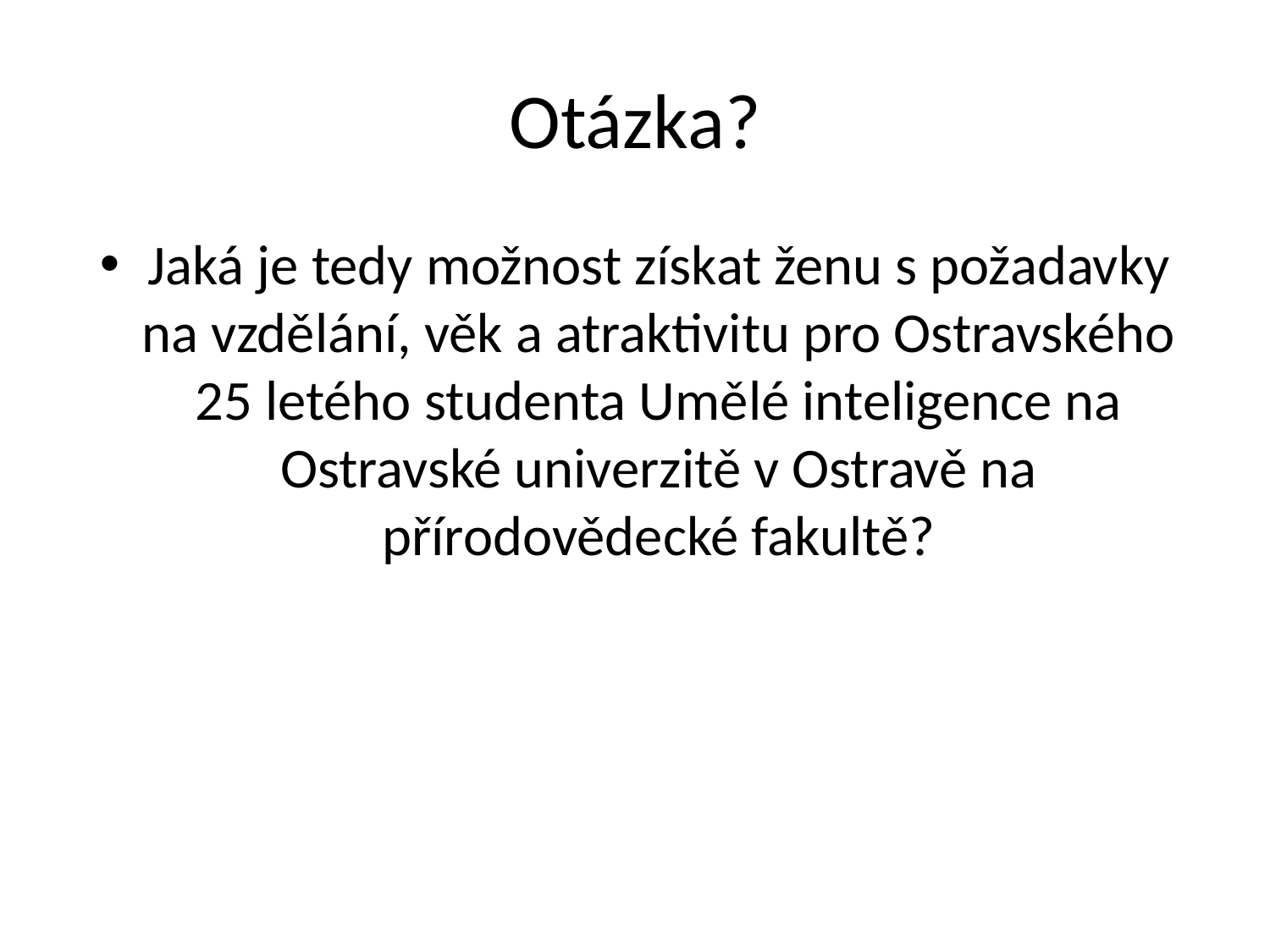

# Otázka?
Jaká je tedy možnost získat ženu s požadavky na vzdělání, věk a atraktivitu pro Ostravského 25 letého studenta Umělé inteligence na Ostravské univerzitě v Ostravě na přírodovědecké fakultě?